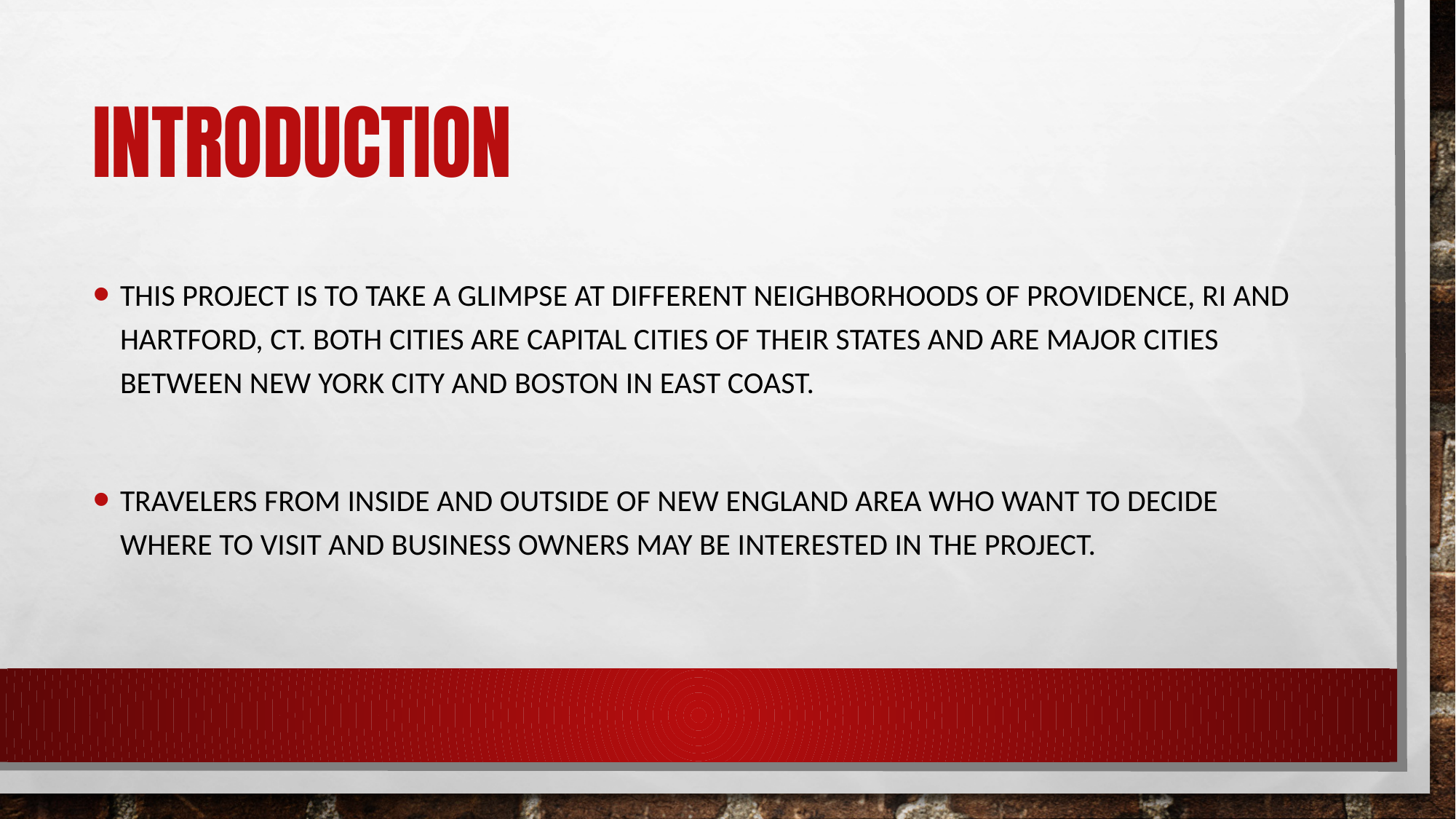

# INTRODUCTION
This project is to take a glimpse at different neighborhoods of Providence, RI and Hartford, CT. Both cities are capital cities of their states and are major cities between New York City and Boston in East Coast.

Travelers from inside and outside of New England area who want to decide where to visit and business owners may be interested in the project.